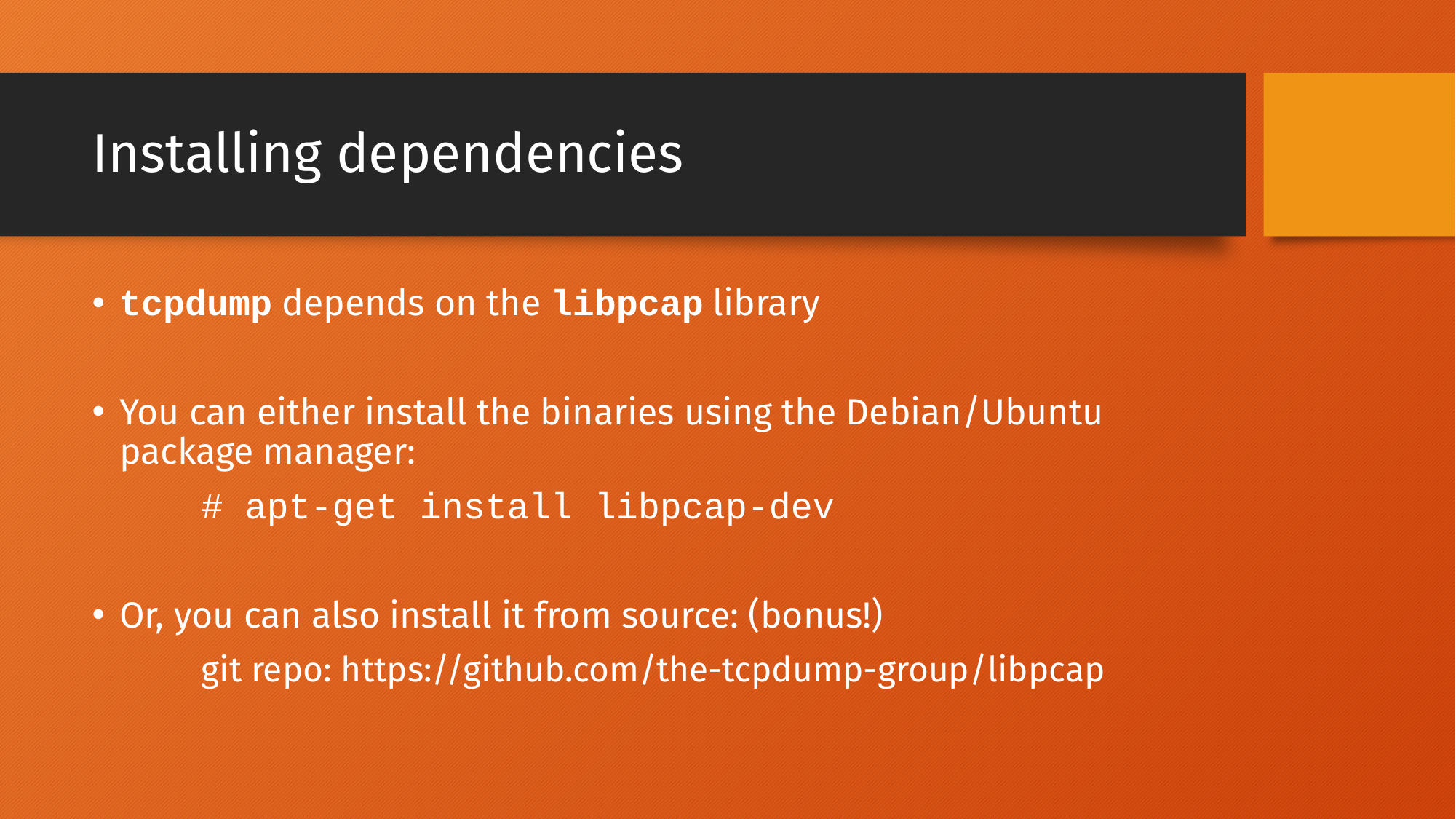

# Installing dependencies
tcpdump depends on the libpcap library

You can either install the binaries using the Debian/Ubuntu package manager:
	# apt-get install libpcap-dev

Or, you can also install it from source: (bonus!)
	git repo: https://github.com/the-tcpdump-group/libpcap